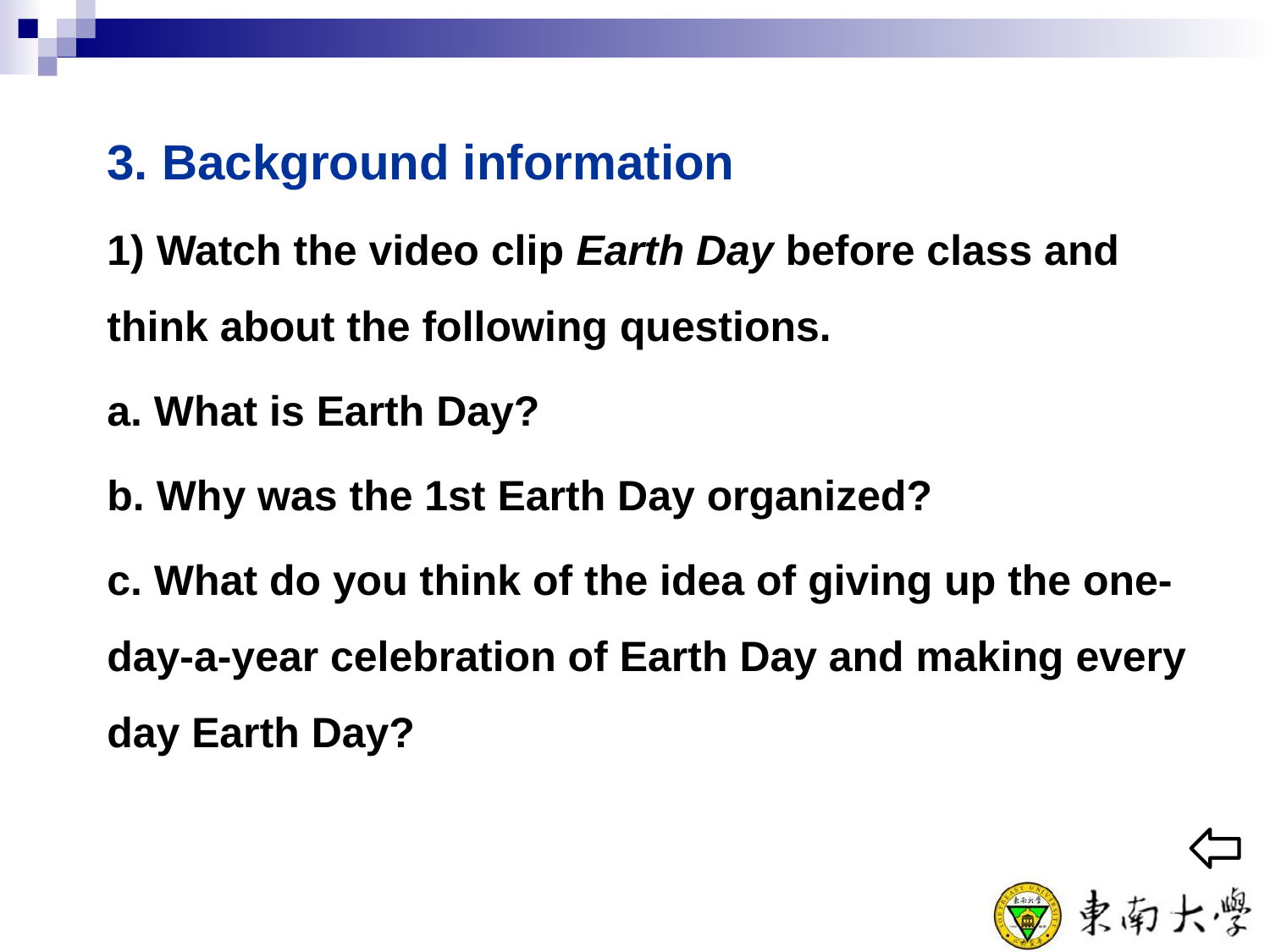

3. Background information
1) Watch the video clip Earth Day before class and think about the following questions.
a. What is Earth Day?
b. Why was the 1st Earth Day organized?
c. What do you think of the idea of giving up the one-day-a-year celebration of Earth Day and making every day Earth Day?